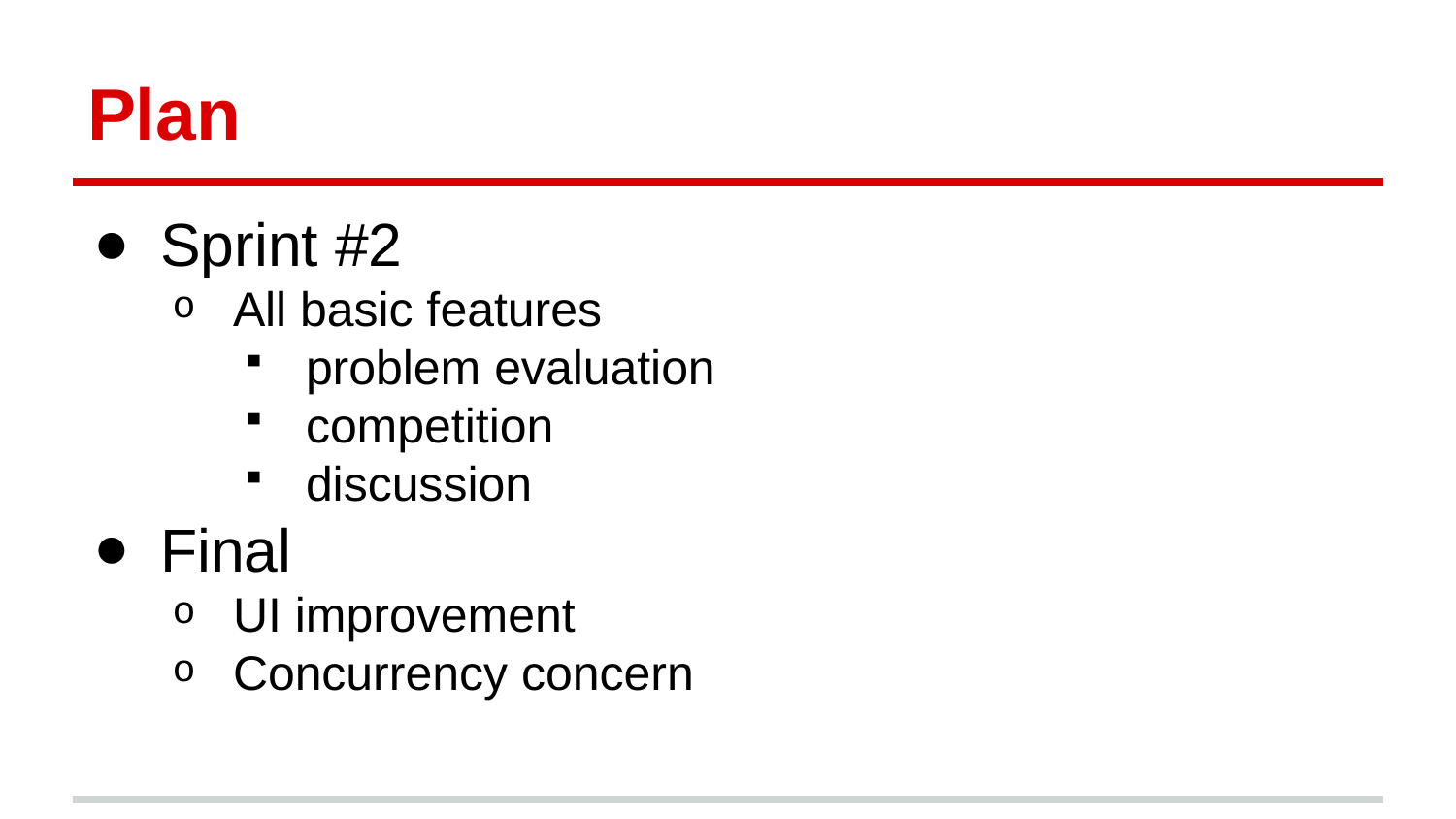

# Plan
Sprint #2
All basic features
problem evaluation
competition
discussion
Final
UI improvement
Concurrency concern